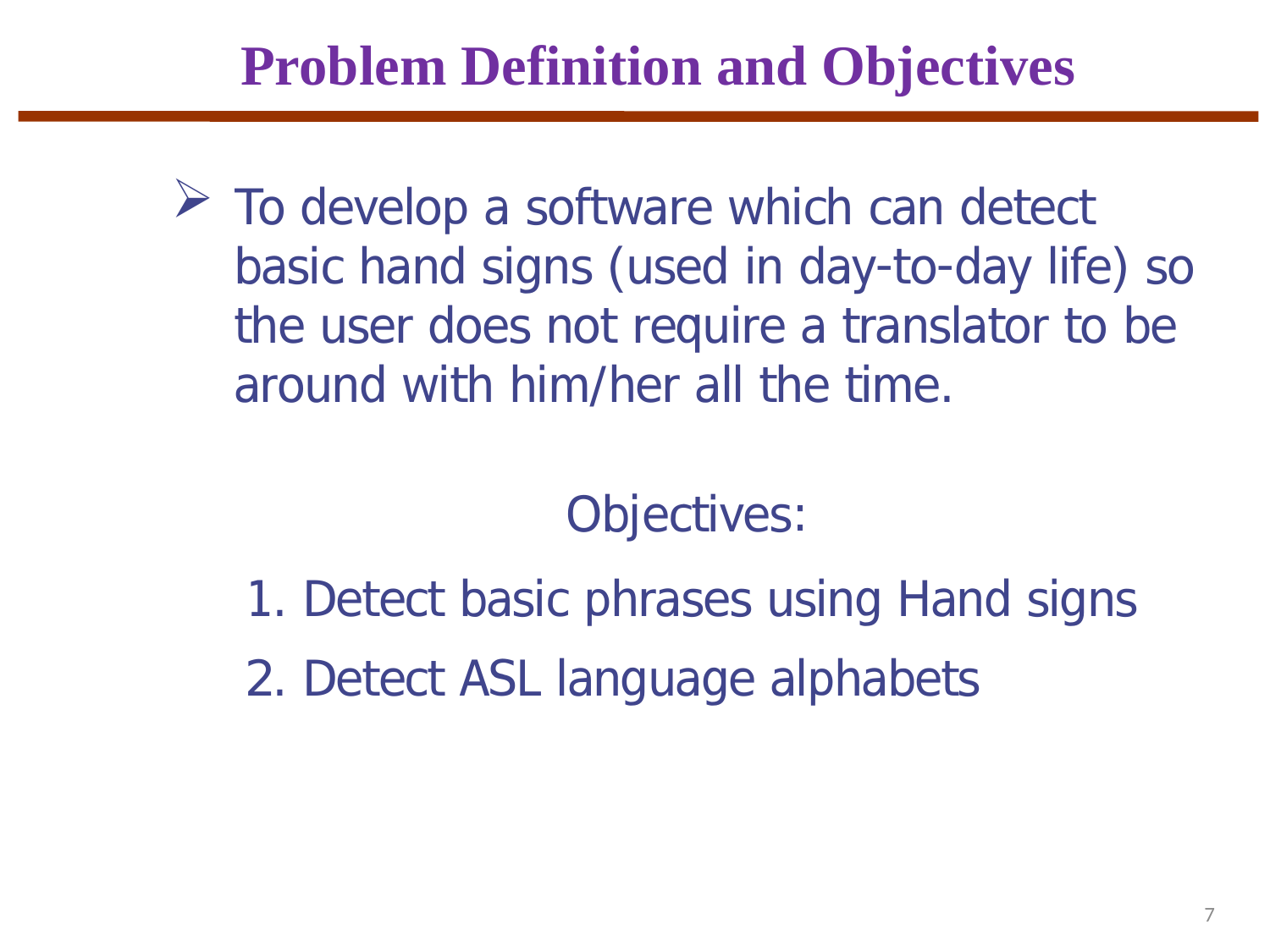

Problem Definition and Objectives

To develop a software which can detect basic hand signs (used in day-to-day life) so the user does not require a translator to be around with him/her all the time.

			Objectives:
1. Detect basic phrases using Hand signs
2. Detect ASL language alphabets

7